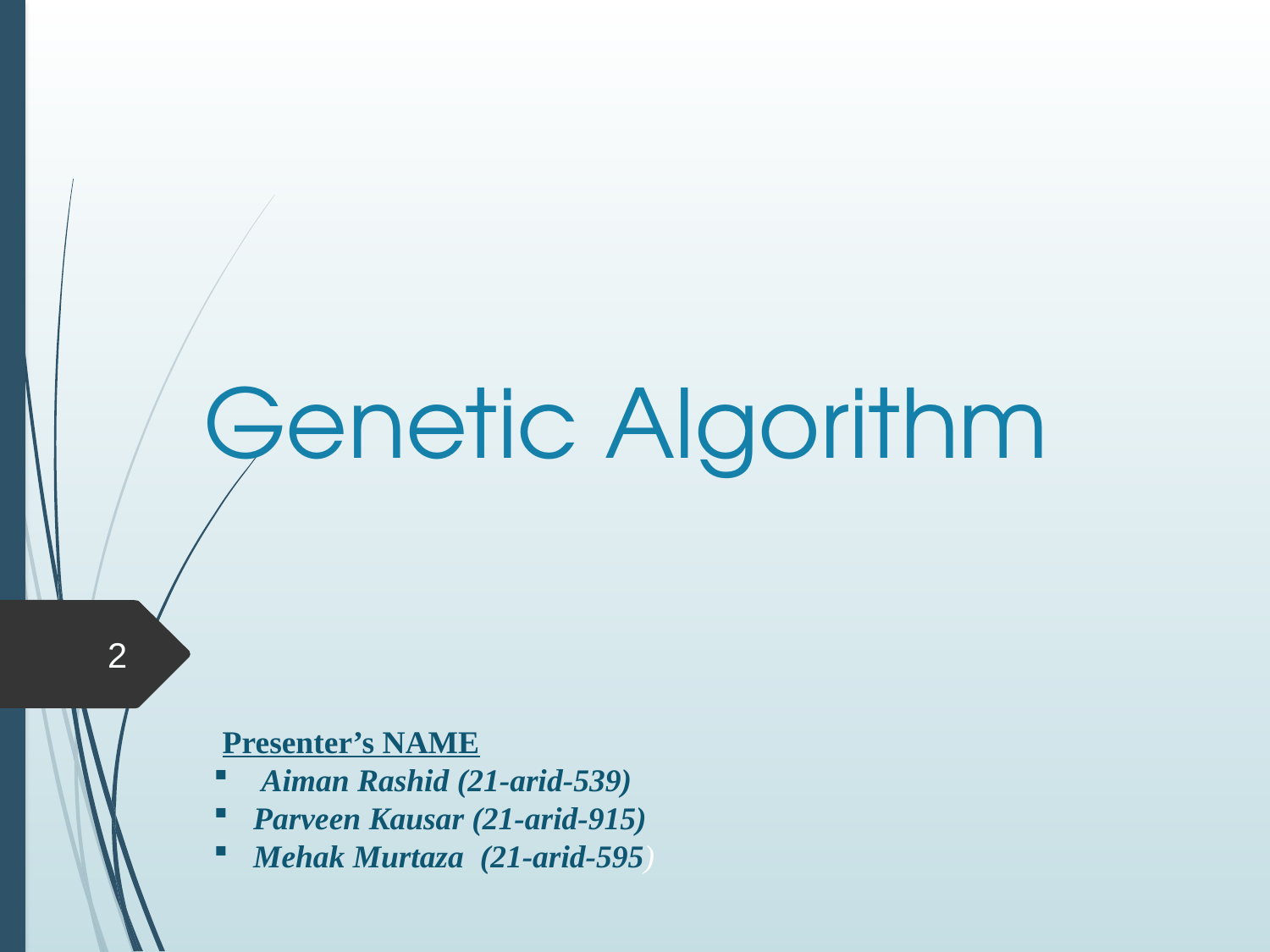

# Genetic Algorithm
2
 Presenter’s NAME
 Aiman Rashid (21-arid-539)
Parveen Kausar (21-arid-915)
Mehak Murtaza  (21-arid-595)